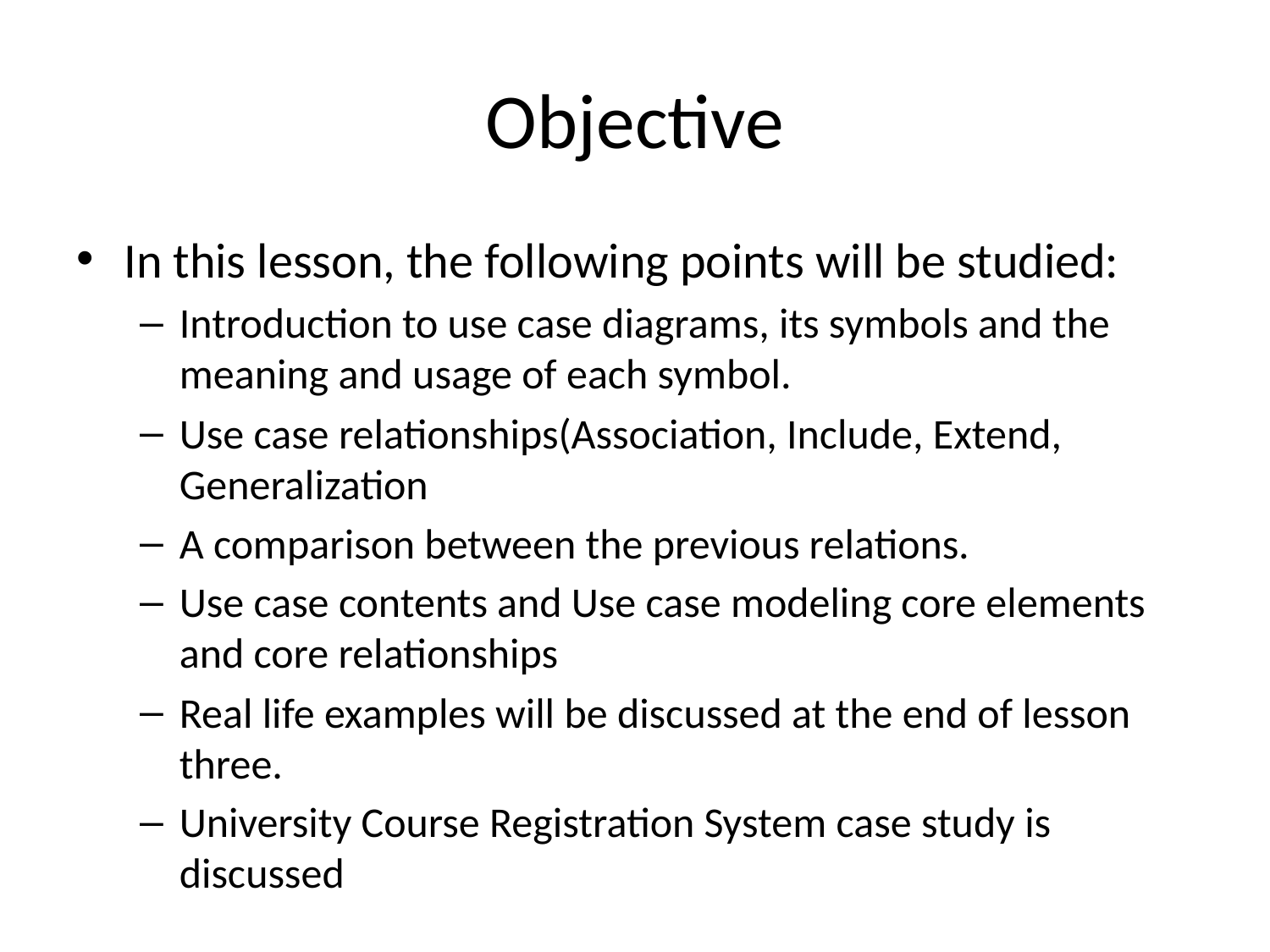

# Objective
In this lesson, the following points will be studied:
Introduction to use case diagrams, its symbols and the meaning and usage of each symbol.
Use case relationships(Association, Include, Extend, Generalization
A comparison between the previous relations.
Use case contents and Use case modeling core elements and core relationships
Real life examples will be discussed at the end of lesson three.
University Course Registration System case study is discussed